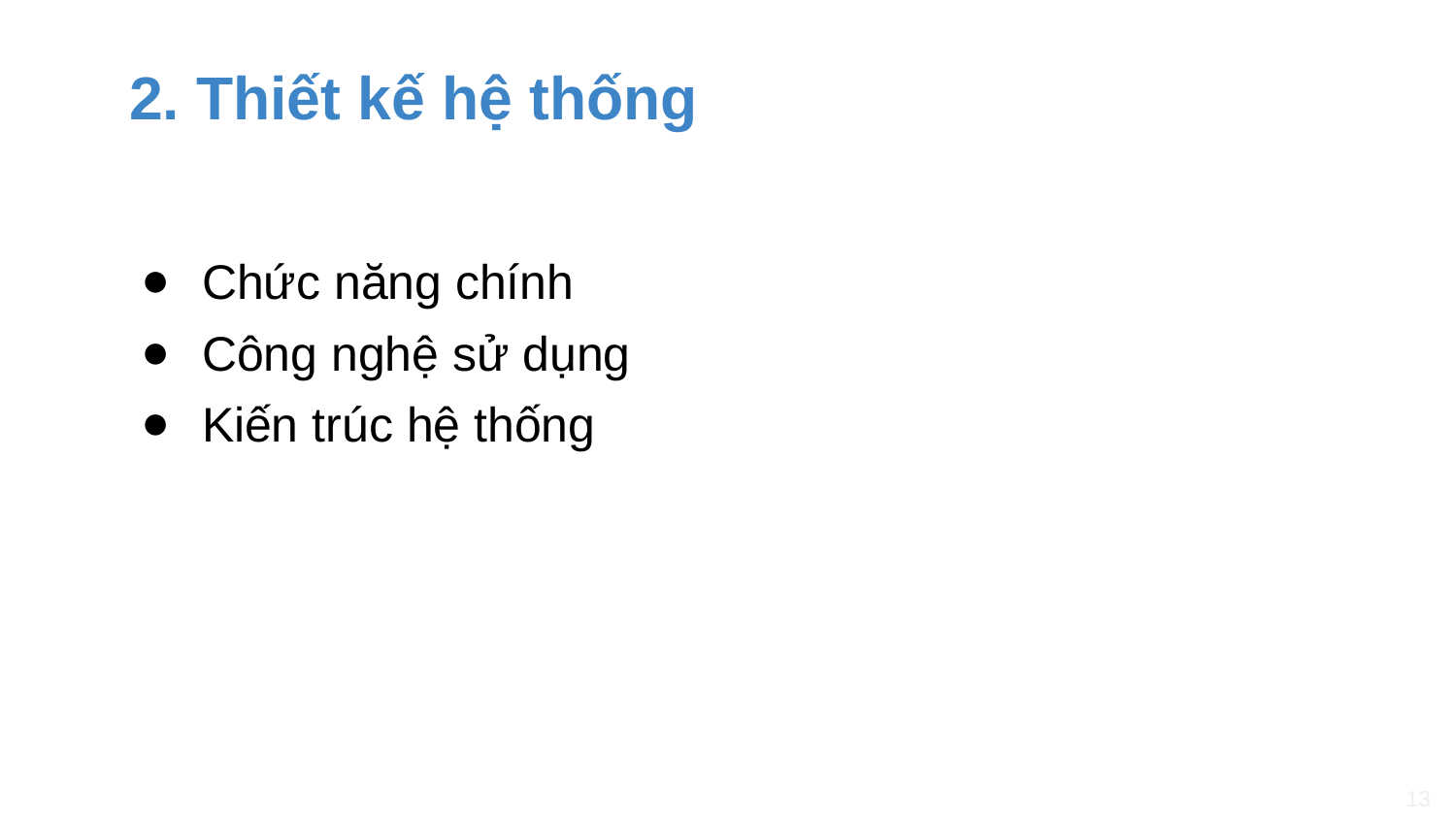

# 2. Thiết kế hệ thống
Chức năng chính
Công nghệ sử dụng
Kiến trúc hệ thống
13